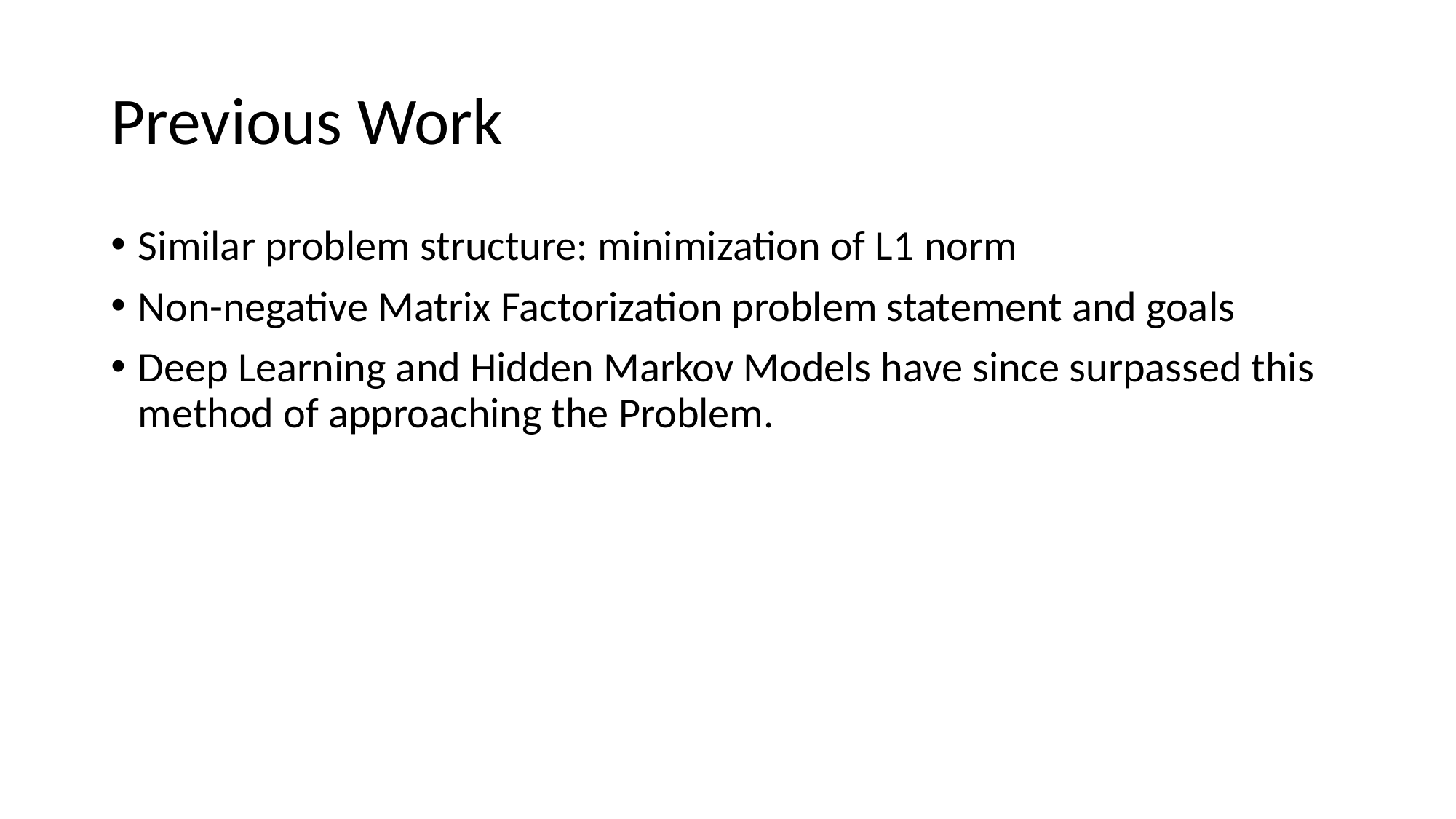

# Previous Work
Similar problem structure: minimization of L1 norm
Non-negative Matrix Factorization problem statement and goals
Deep Learning and Hidden Markov Models have since surpassed this method of approaching the Problem.